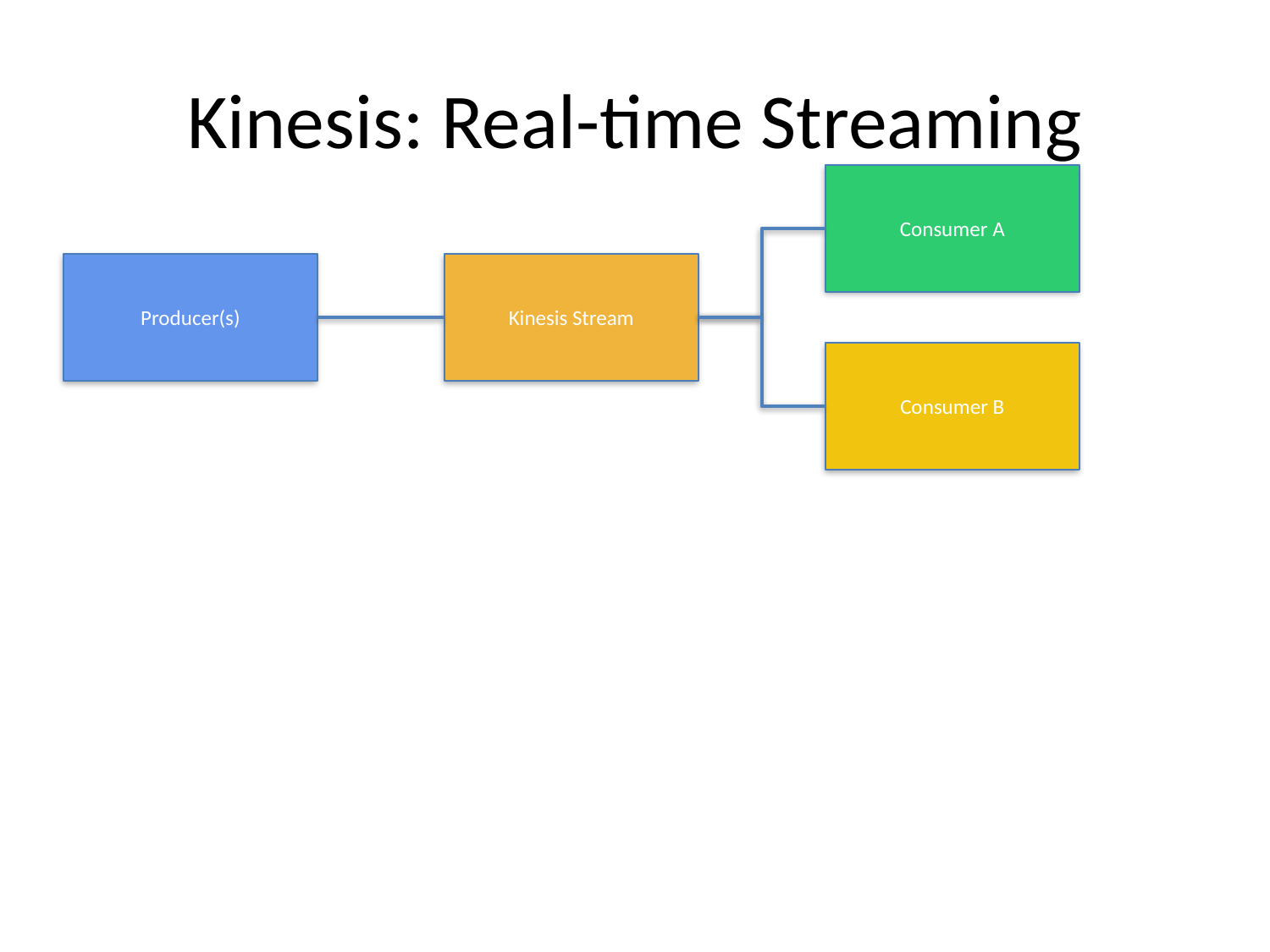

# Kinesis: Real-time Streaming
Consumer A
Producer(s)
Kinesis Stream
Consumer B